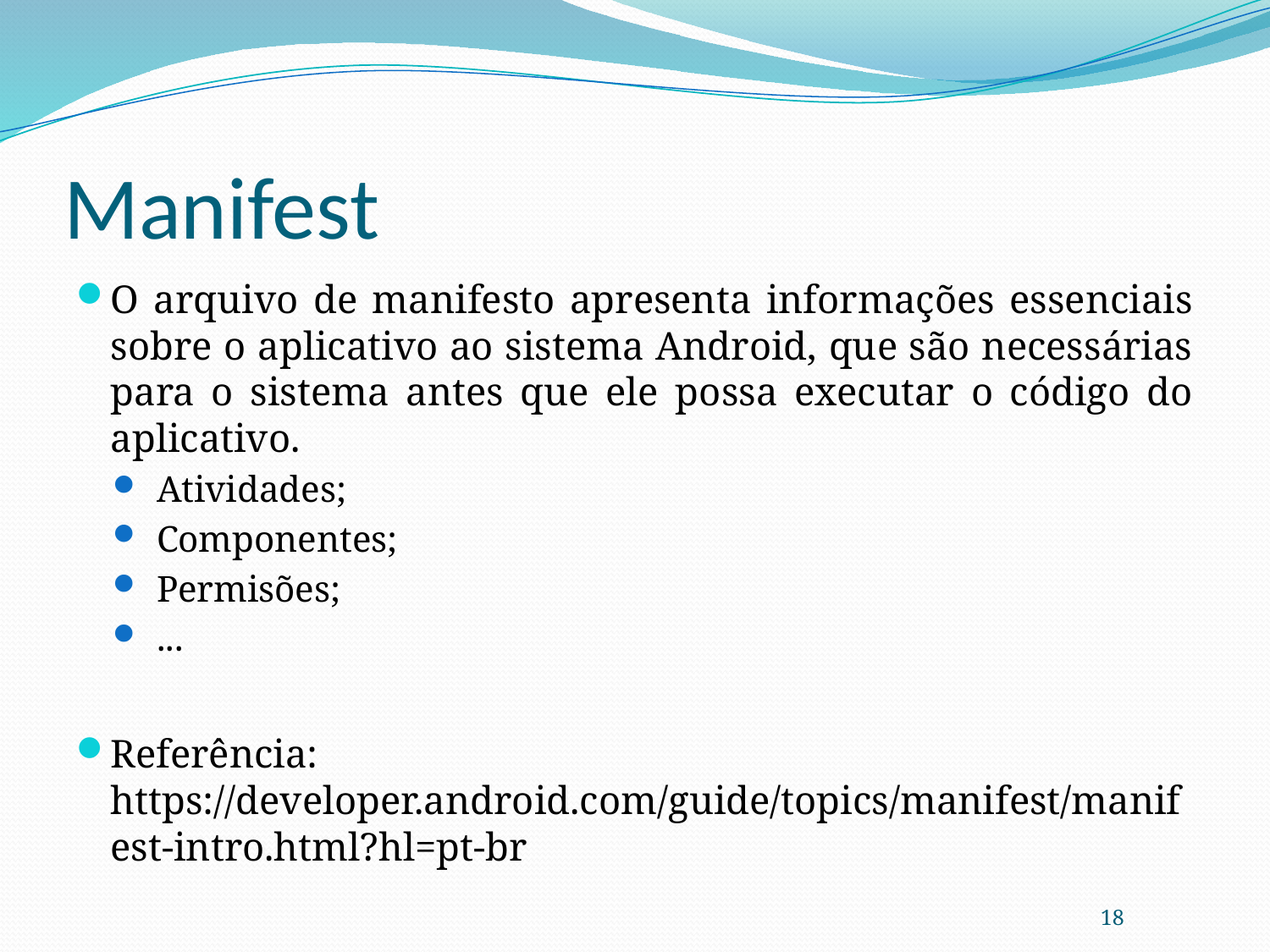

# Manifest
O arquivo de manifesto apresenta informações essenciais sobre o aplicativo ao sistema Android, que são necessárias para o sistema antes que ele possa executar o código do aplicativo.
Atividades;
Componentes;
Permisões;
...

Referência: https://developer.android.com/guide/topics/manifest/manifest-intro.html?hl=pt-br

18